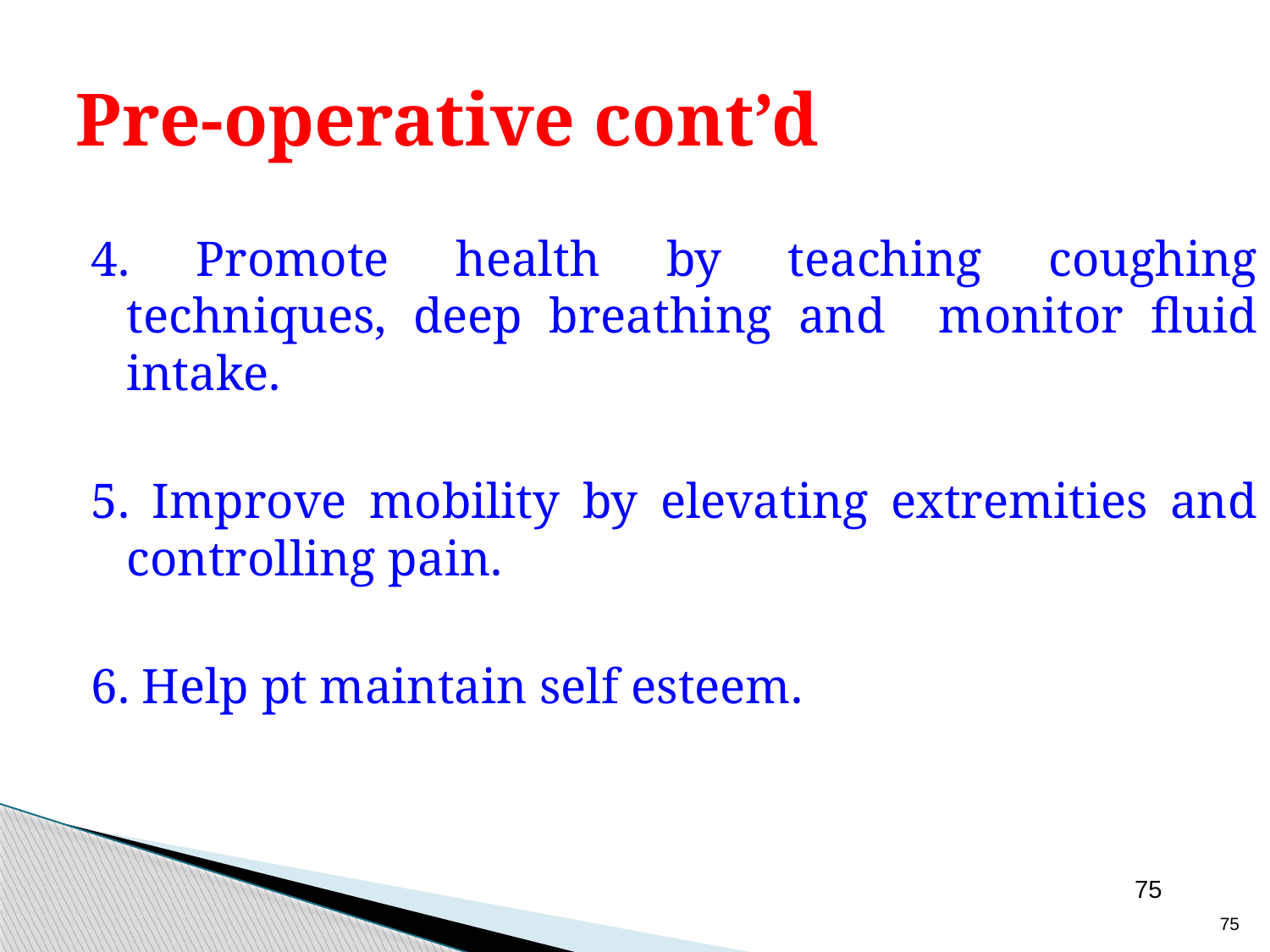

# Pre-operative cont’d
4. Promote health by teaching coughing techniques, deep breathing and  monitor fluid intake.

5. Improve mobility by elevating extremities and controlling pain.

6. Help pt maintain self esteem.

75
75